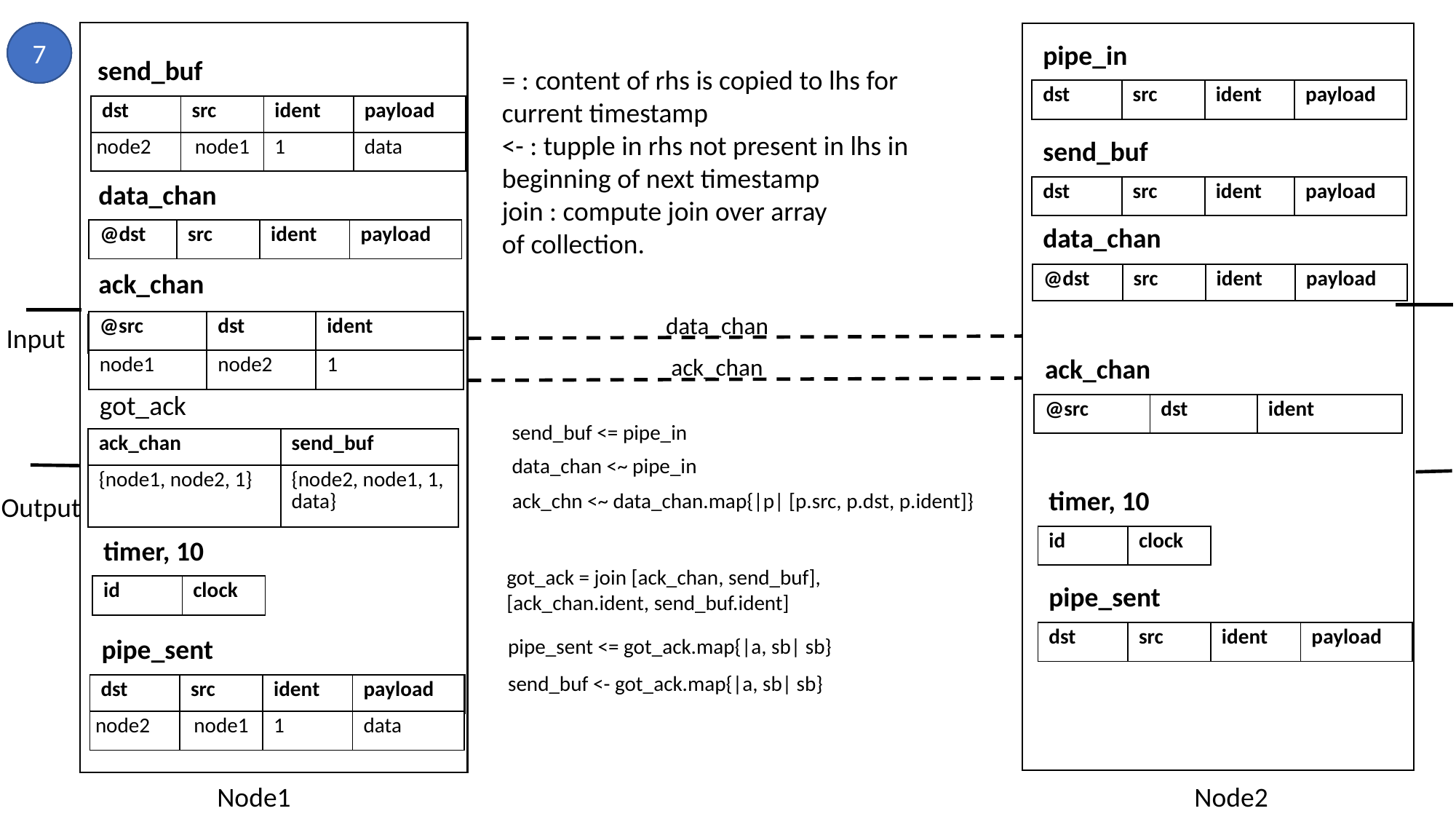

7
6
5

pipe_in
send_buf
= : content of rhs is copied to lhs for current timestamp
<- : tupple in rhs not present in lhs in beginning of next timestamp
join : compute join over array of collection.
| dst | src | ident | payload |
| --- | --- | --- | --- |
| dst | src | ident | payload |
| --- | --- | --- | --- |
| node2 | node1 | 1 | data |
send_buf
data_chan
| dst | src | ident | payload |
| --- | --- | --- | --- |
data_chan
| @dst | src | ident | payload |
| --- | --- | --- | --- |
ack_chan
| @dst | src | ident | payload |
| --- | --- | --- | --- |
data_chan
| @src | dst | ident |
| --- | --- | --- |
| node1 | node2 | 1 |
| @src | dst | ident |
| --- | --- | --- |
Input
ack_chan
ack_chan
got_ack
| @src | dst | ident |
| --- | --- | --- |
send_buf <= pipe_in
| ack\_chan | send\_buf |
| --- | --- |
| {node1, node2, 1} | {node2, node1, 1, data} |
| ack\_chan | send\_buf |
| --- | --- |
data_chan <~ pipe_in
timer, 10
ack_chn <~ data_chan.map{|p| [p.src, p.dst, p.ident]}
Output
| id | clock |
| --- | --- |
timer, 10
got_ack = join [ack_chan, send_buf], [ack_chan.ident, send_buf.ident]
pipe_sent
| id | clock |
| --- | --- |
| dst | src | ident | payload |
| --- | --- | --- | --- |
pipe_sent
pipe_sent <= got_ack.map{|a, sb| sb}
send_buf <- got_ack.map{|a, sb| sb}
| dst | src | ident | payload |
| --- | --- | --- | --- |
| dst | src | ident | payload |
| --- | --- | --- | --- |
| node2 | node1 | 1 | data |
Node2
Node1